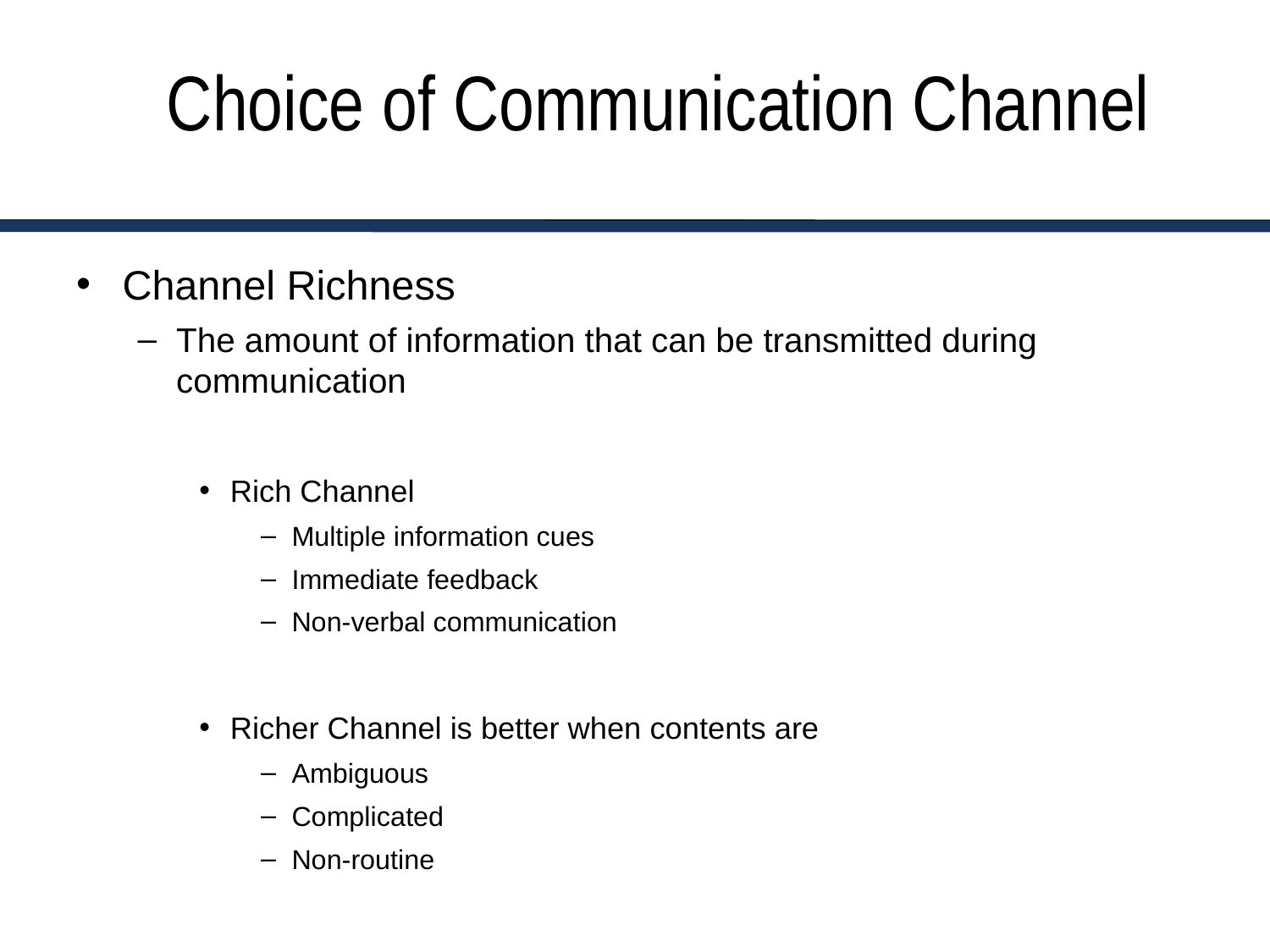

# Choice of Communication Channel
Channel Richness
The amount of information that can be transmitted during communication

Rich Channel
Multiple information cues
Immediate feedback
Non-verbal communication

Richer Channel is better when contents are
Ambiguous
Complicated
Non-routine
11-9